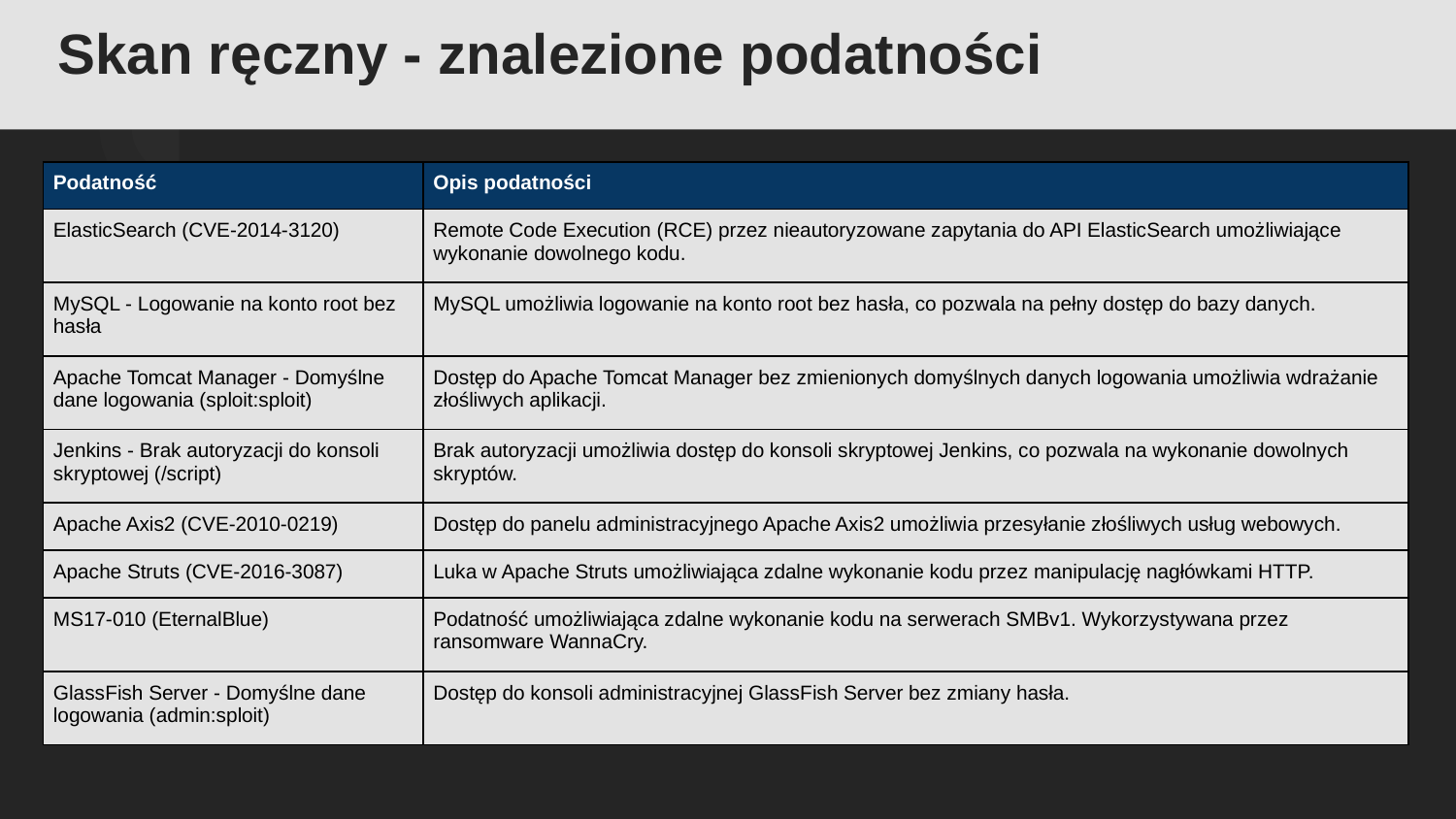

Skan ręczny - znalezione podatności
| Podatność | Opis podatności |
| --- | --- |
| ElasticSearch (CVE-2014-3120) | Remote Code Execution (RCE) przez nieautoryzowane zapytania do API ElasticSearch umożliwiające wykonanie dowolnego kodu. |
| MySQL - Logowanie na konto root bez hasła | MySQL umożliwia logowanie na konto root bez hasła, co pozwala na pełny dostęp do bazy danych. |
| Apache Tomcat Manager - Domyślne dane logowania (sploit:sploit) | Dostęp do Apache Tomcat Manager bez zmienionych domyślnych danych logowania umożliwia wdrażanie złośliwych aplikacji. |
| Jenkins - Brak autoryzacji do konsoli skryptowej (/script) | Brak autoryzacji umożliwia dostęp do konsoli skryptowej Jenkins, co pozwala na wykonanie dowolnych skryptów. |
| Apache Axis2 (CVE-2010-0219) | Dostęp do panelu administracyjnego Apache Axis2 umożliwia przesyłanie złośliwych usług webowych. |
| Apache Struts (CVE-2016-3087) | Luka w Apache Struts umożliwiająca zdalne wykonanie kodu przez manipulację nagłówkami HTTP. |
| MS17-010 (EternalBlue) | Podatność umożliwiająca zdalne wykonanie kodu na serwerach SMBv1. Wykorzystywana przez ransomware WannaCry. |
| GlassFish Server - Domyślne dane logowania (admin:sploit) | Dostęp do konsoli administracyjnej GlassFish Server bez zmiany hasła. |